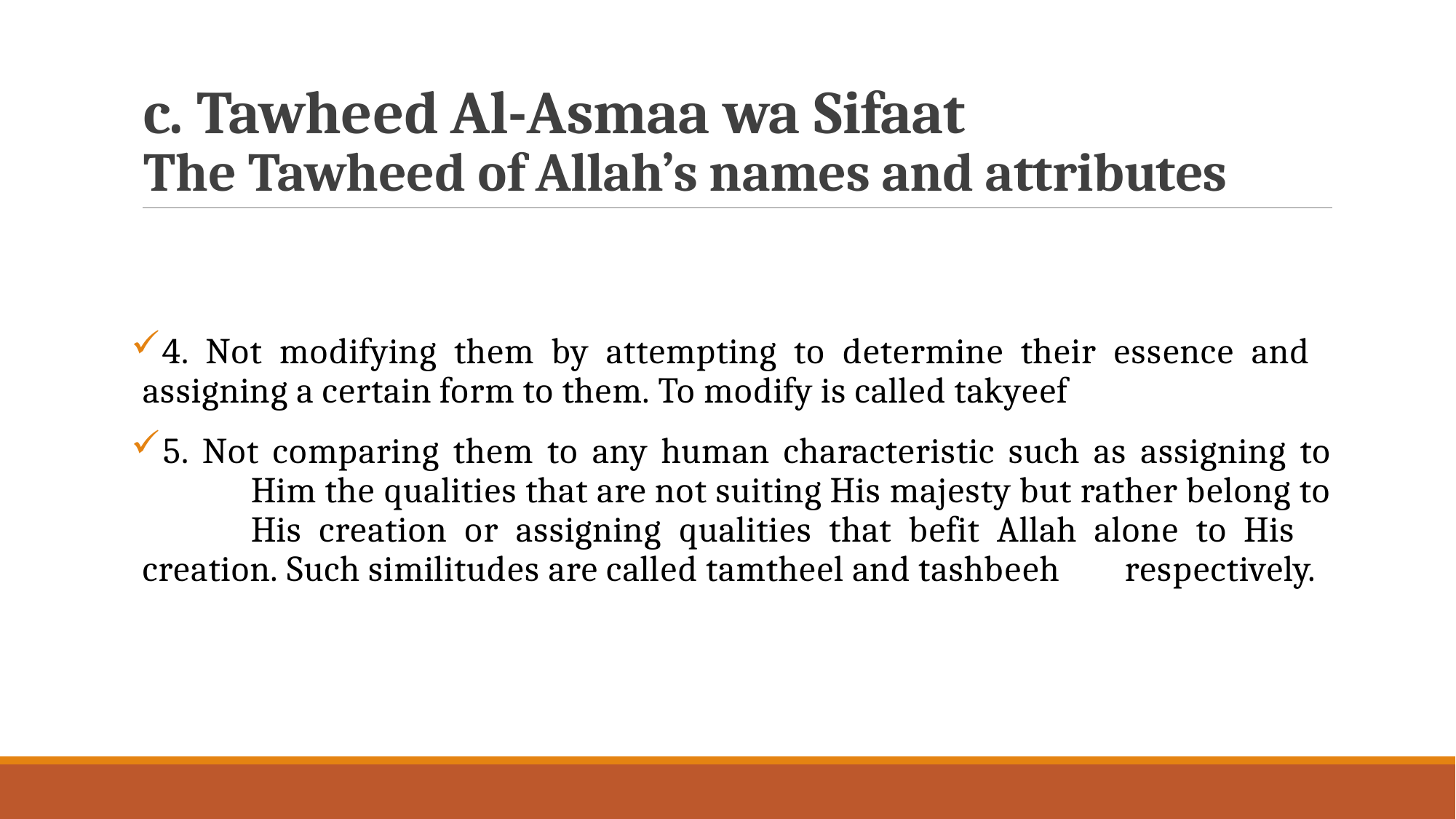

# c. Tawheed Al-Asmaa wa Sifaat The Tawheed of Allah’s names and attributes
4. Not modifying them by attempting to determine their essence and 	assigning a certain form to them. To modify is called takyeef
5. Not comparing them to any human characteristic such as assigning to 	Him the qualities that are not suiting His majesty but rather belong to 	His creation or assigning qualities that befit Allah alone to His 	creation. Such similitudes are called tamtheel and tashbeeh 	respectively.